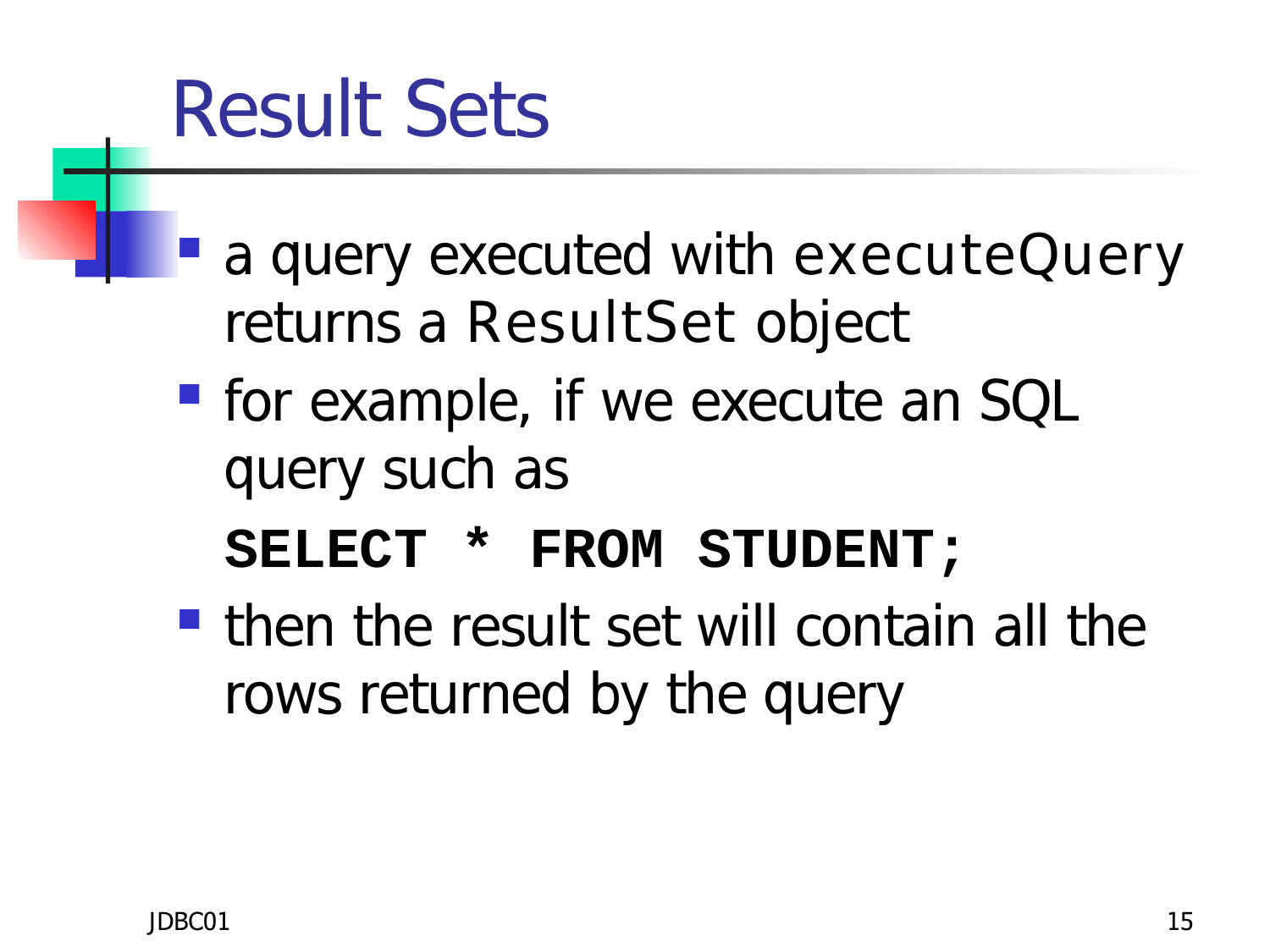

# Result Sets
a query executed with executeQuery returns a ResultSet object
for example, if we execute an SQL query such as
	SELECT * FROM STUDENT;
then the result set will contain all the rows returned by the query
JDBC01
15